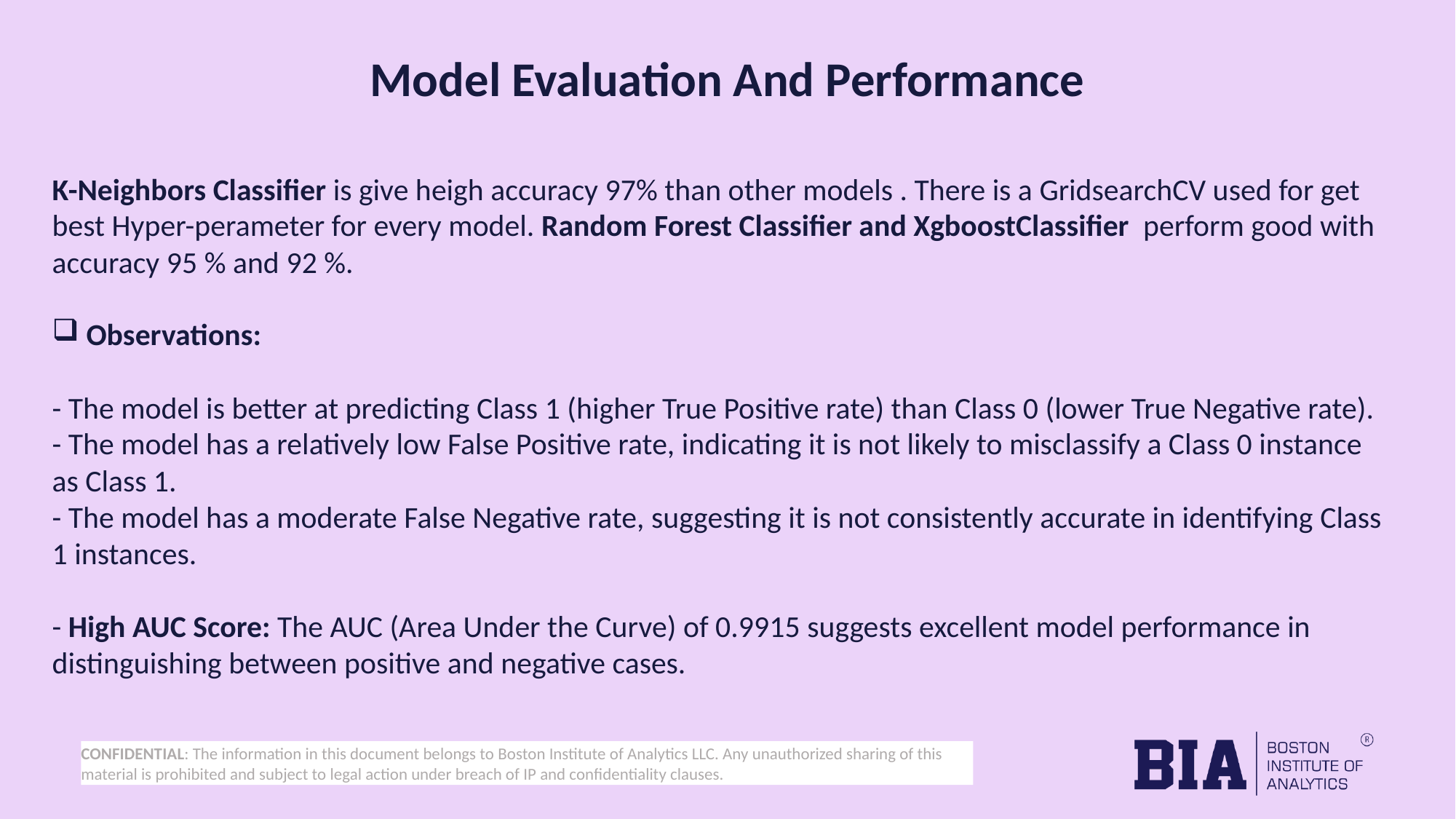

Model Evaluation And Performance
K-Neighbors Classifier is give heigh accuracy 97% than other models . There is a GridsearchCV used for get best Hyper-perameter for every model. Random Forest Classifier and XgboostClassifier  perform good with accuracy 95 % and 92 %.

 Observations:

- The model is better at predicting Class 1 (higher True Positive rate) than Class 0 (lower True Negative rate).
- The model has a relatively low False Positive rate, indicating it is not likely to misclassify a Class 0 instance as Class 1.
- The model has a moderate False Negative rate, suggesting it is not consistently accurate in identifying Class 1 instances.

- High AUC Score: The AUC (Area Under the Curve) of 0.9915 suggests excellent model performance in distinguishing between positive and negative cases.